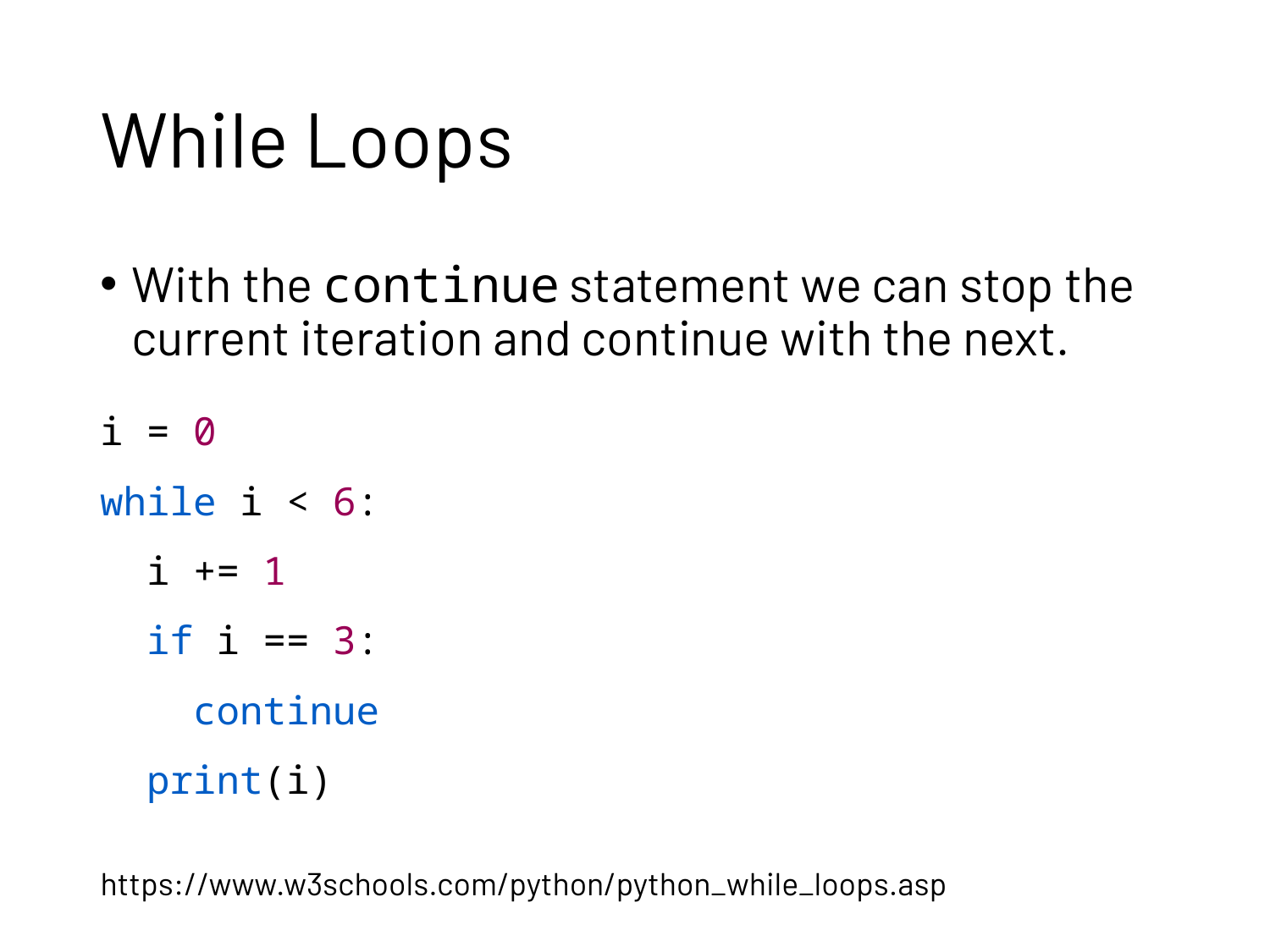

# While Loops
With the continue statement we can stop the current iteration and continue with the next.
i = 0
while i < 6:
  i += 1
  if i == 3:
    continue
  print(i)
https://www.w3schools.com/python/python_while_loops.asp